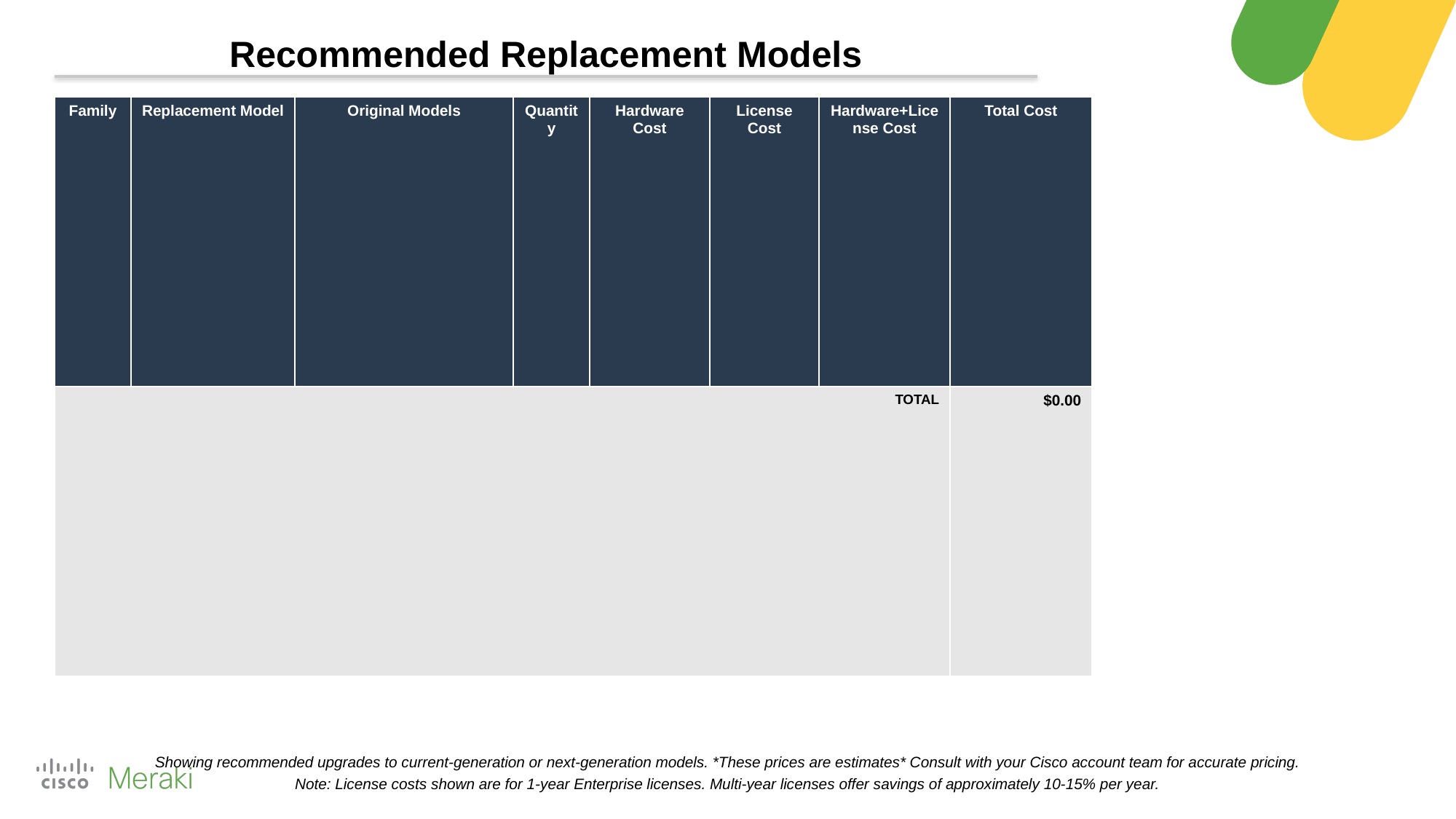

Recommended Replacement Models
| Family | Replacement Model | Original Models | Quantity | Hardware Cost | License Cost | Hardware+License Cost | Total Cost |
| --- | --- | --- | --- | --- | --- | --- | --- |
| TOTAL |  |  |  |  |  |  | $0.00 |

Showing recommended upgrades to current-generation or next-generation models. *These prices are estimates* Consult with your Cisco account team for accurate pricing.

Note: License costs shown are for 1-year Enterprise licenses. Multi-year licenses offer savings of approximately 10-15% per year.